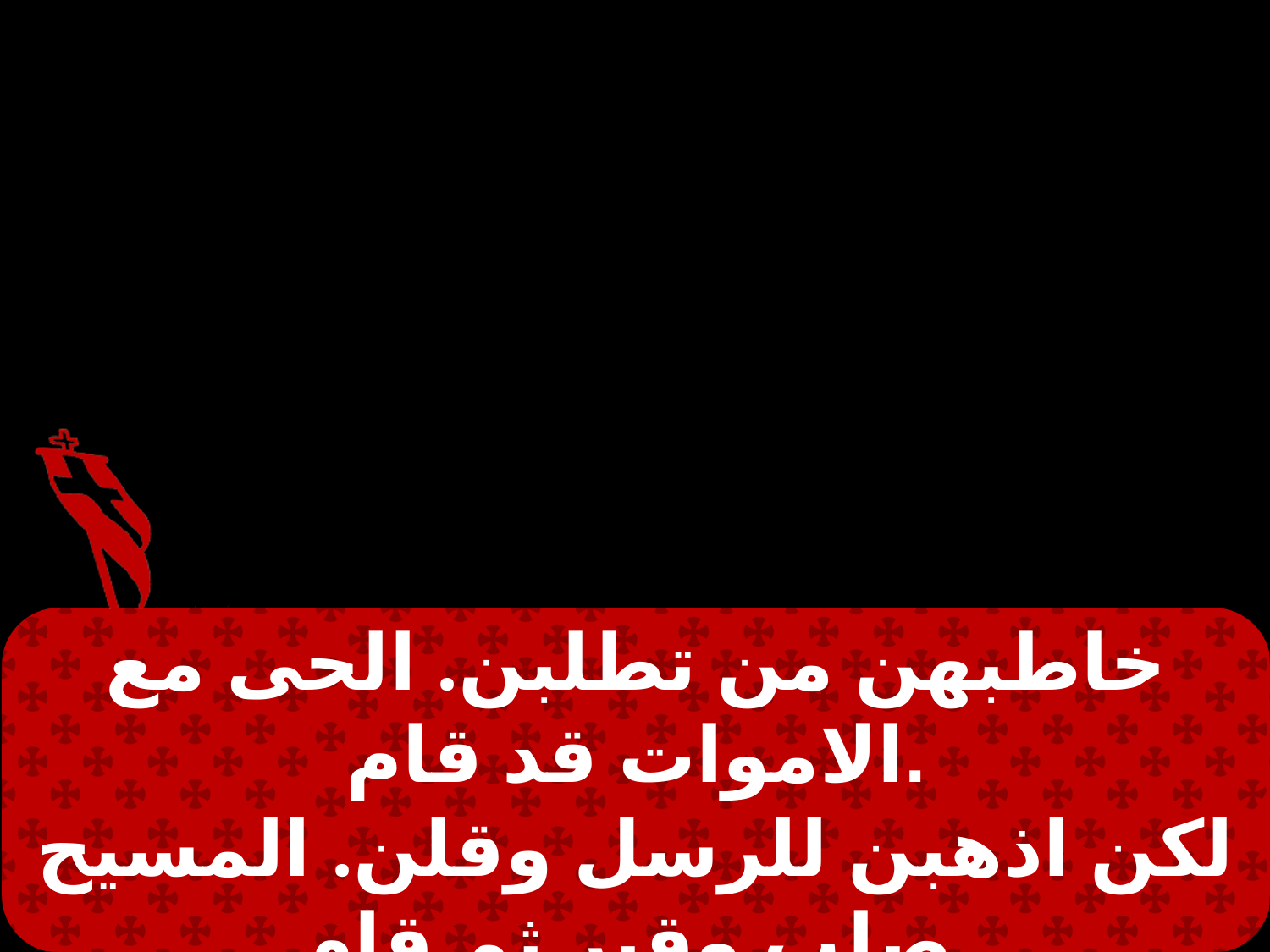

خاطبهن من تطلبن. الحى مع الاموات قد قام.
لكن اذهبن للرسل وقلن. المسيح صلب وقبر ثم قام.